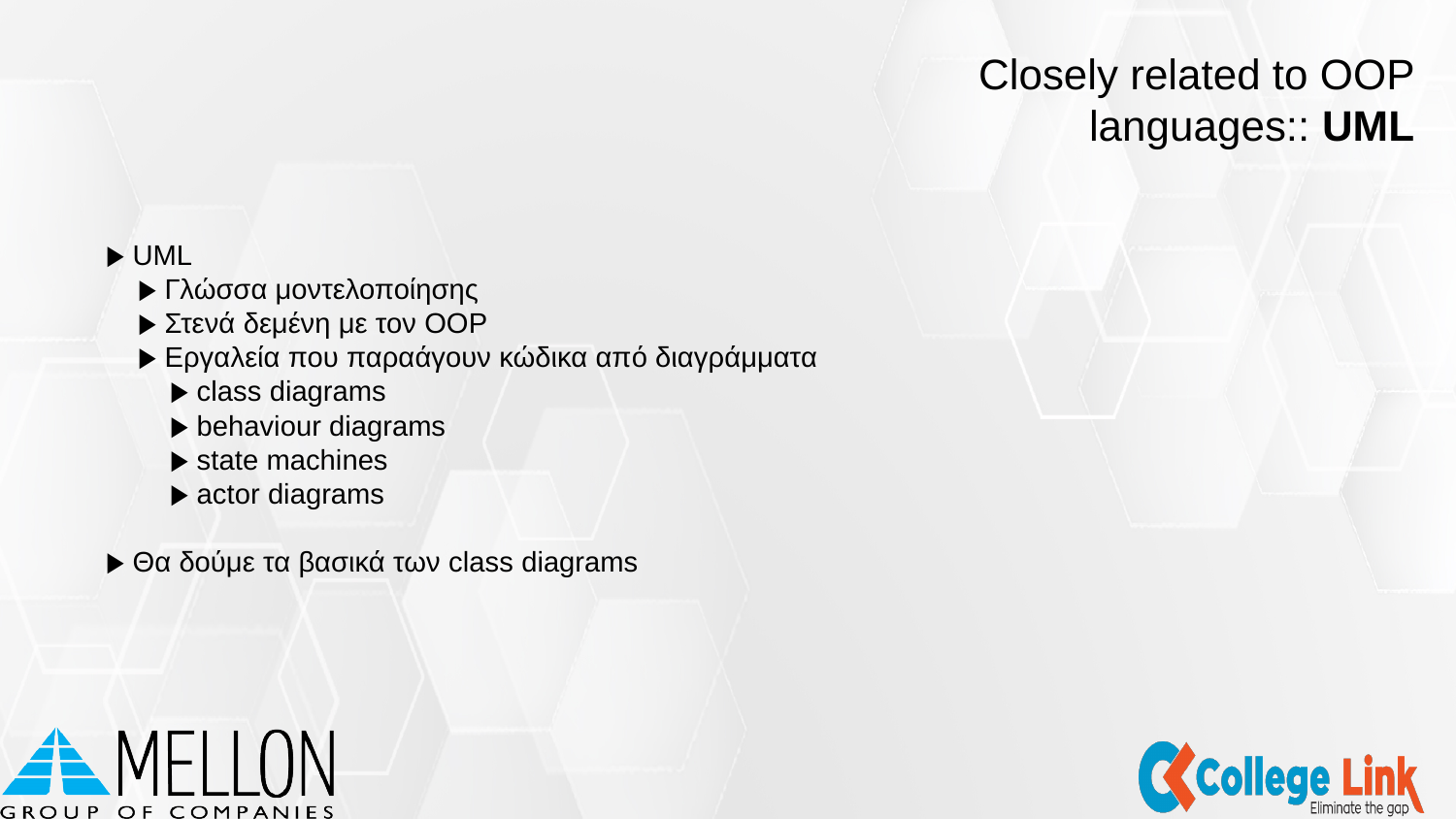

Closely related to OOP languages:: UML
▶ UML
    ▶ Γλώσσα μοντελοποίησης
    ▶ Στενά δεμένη με τον OOP
    ▶ Εργαλεία που παραάγουν κώδικα από διαγράμματα
        ▶ class diagrams
        ▶ behaviour diagrams
        ▶ state machines
        ▶ actor diagrams

▶ Θα δούμε τα βασικά των class diagrams